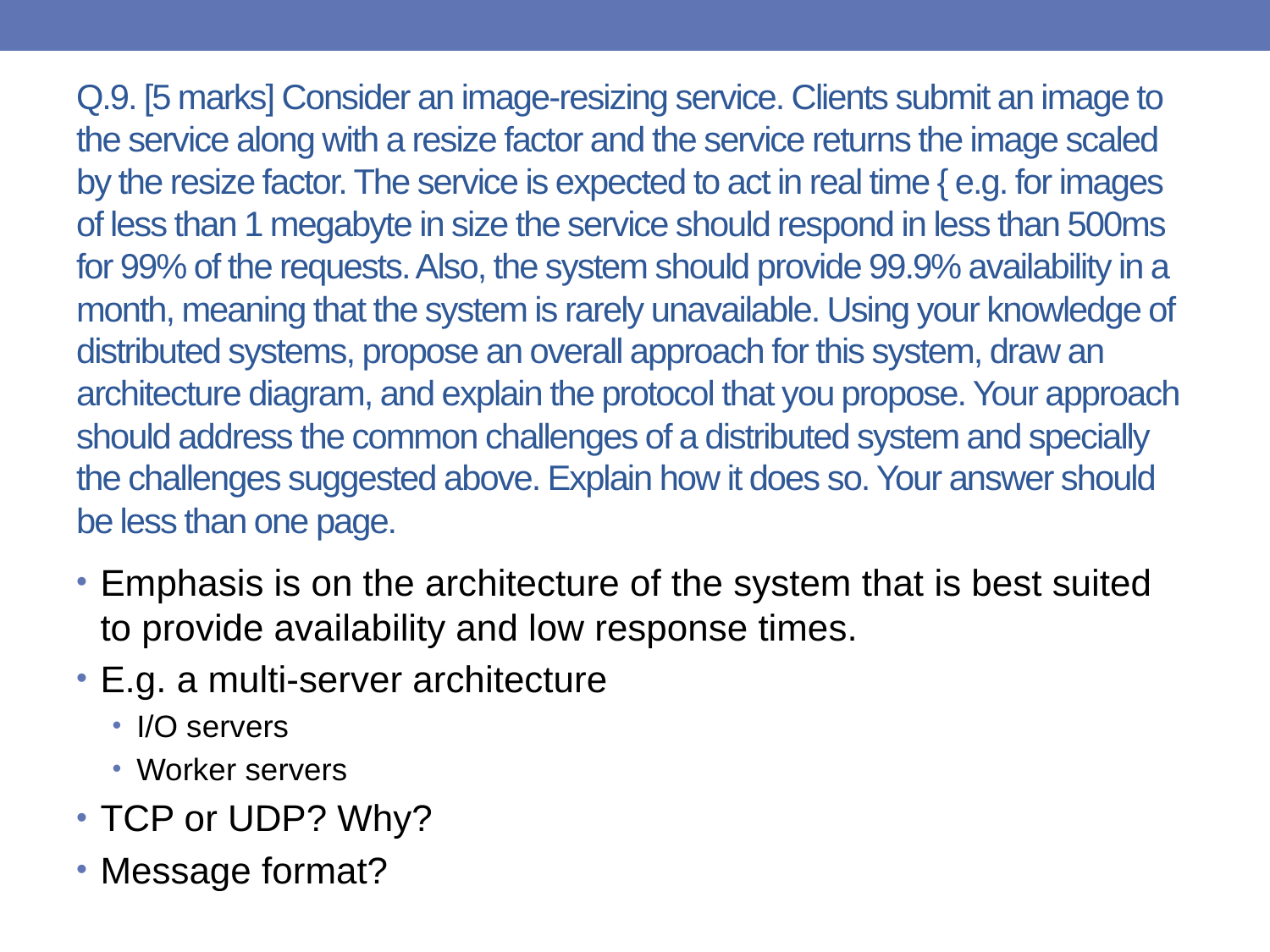

# Q.9. [5 marks] Consider an image-resizing service. Clients submit an image to the service along with a resize factor and the service returns the image scaled by the resize factor. The service is expected to act in real time { e.g. for images of less than 1 megabyte in size the service should respond in less than 500ms for 99% of the requests. Also, the system should provide 99.9% availability in a month, meaning that the system is rarely unavailable. Using your knowledge of distributed systems, propose an overall approach for this system, draw an architecture diagram, and explain the protocol that you propose. Your approach should address the common challenges of a distributed system and specially  the challenges suggested above. Explain how it does so. Your answer should be less than one page.
Emphasis is on the architecture of the system that is best suited to provide availability and low response times.
E.g. a multi-server architecture
I/O servers
Worker servers
TCP or UDP? Why?
Message format?